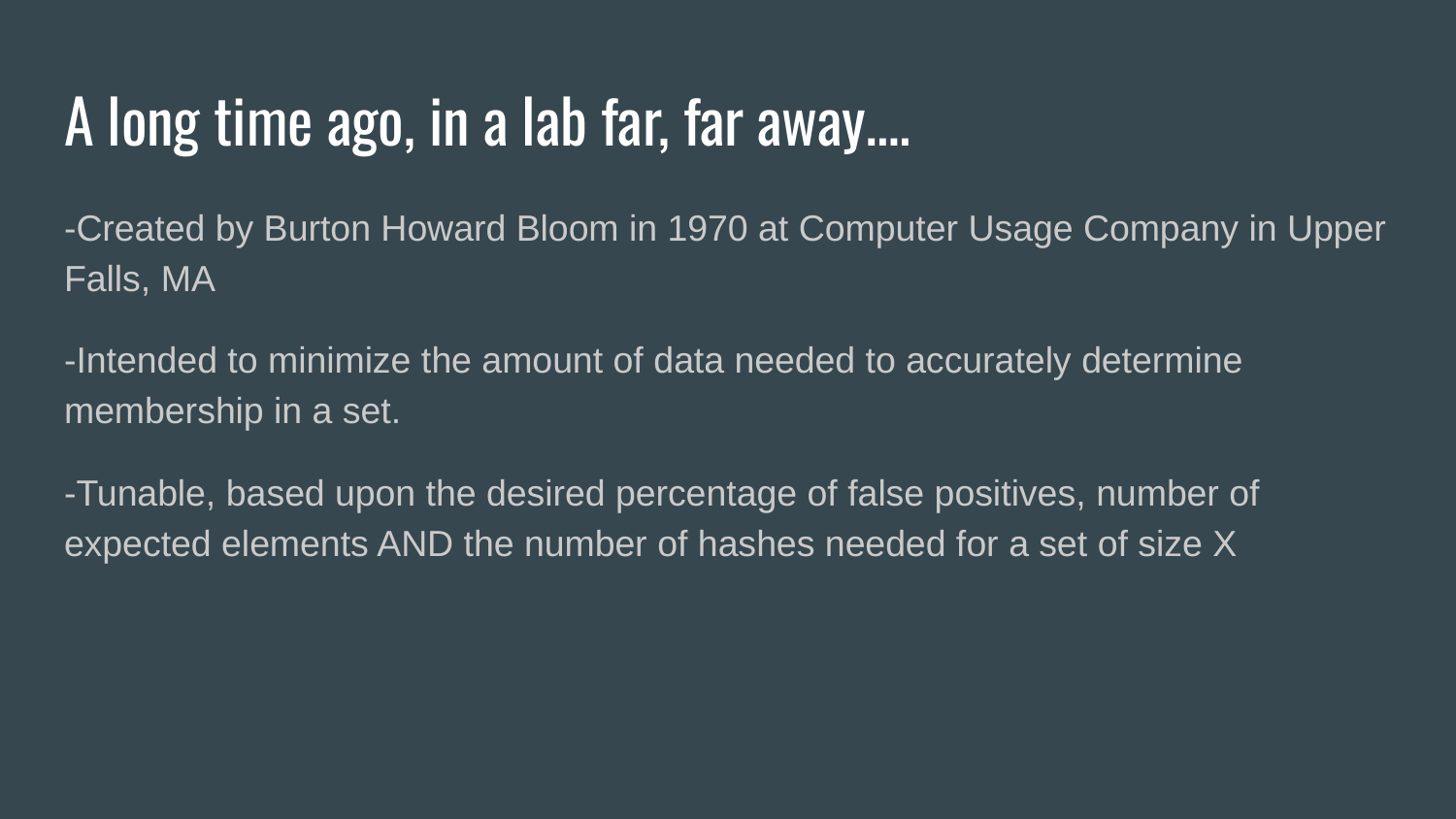

# A long time ago, in a lab far, far away….
-Created by Burton Howard Bloom in 1970 at Computer Usage Company in Upper Falls, MA
-Intended to minimize the amount of data needed to accurately determine membership in a set.
-Tunable, based upon the desired percentage of false positives, number of expected elements AND the number of hashes needed for a set of size X